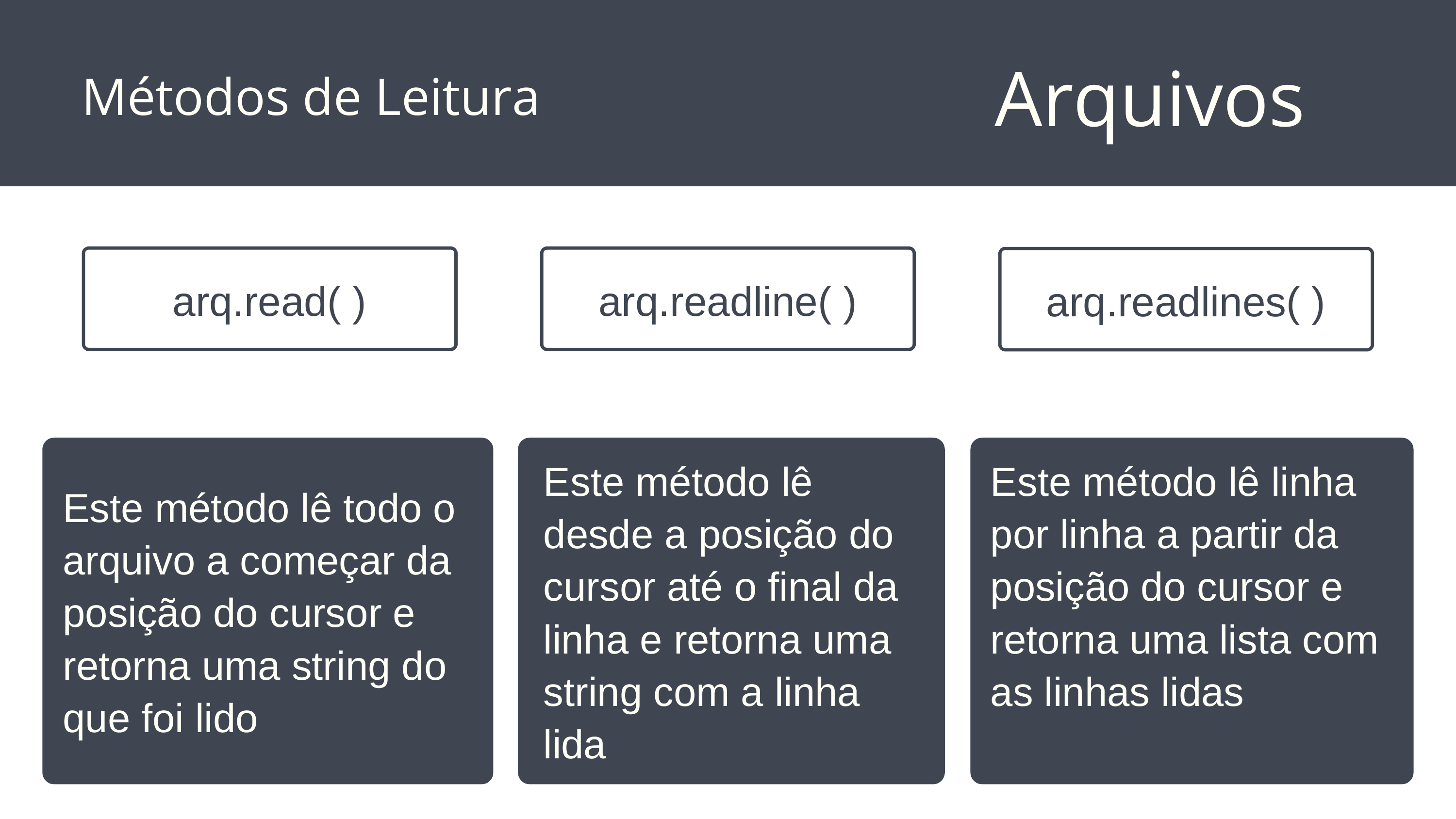

Arquivos
Métodos de Leitura

arq.read( )
arq.readline( )
arq.readlines( )

Este método lê desde a posição do cursor até o final da linha e retorna uma string com a linha lida
Este método lê linha por linha a partir da posição do cursor e retorna uma lista com as linhas lidas
Este método lê todo o arquivo a começar da posição do cursor e retorna uma string do que foi lido